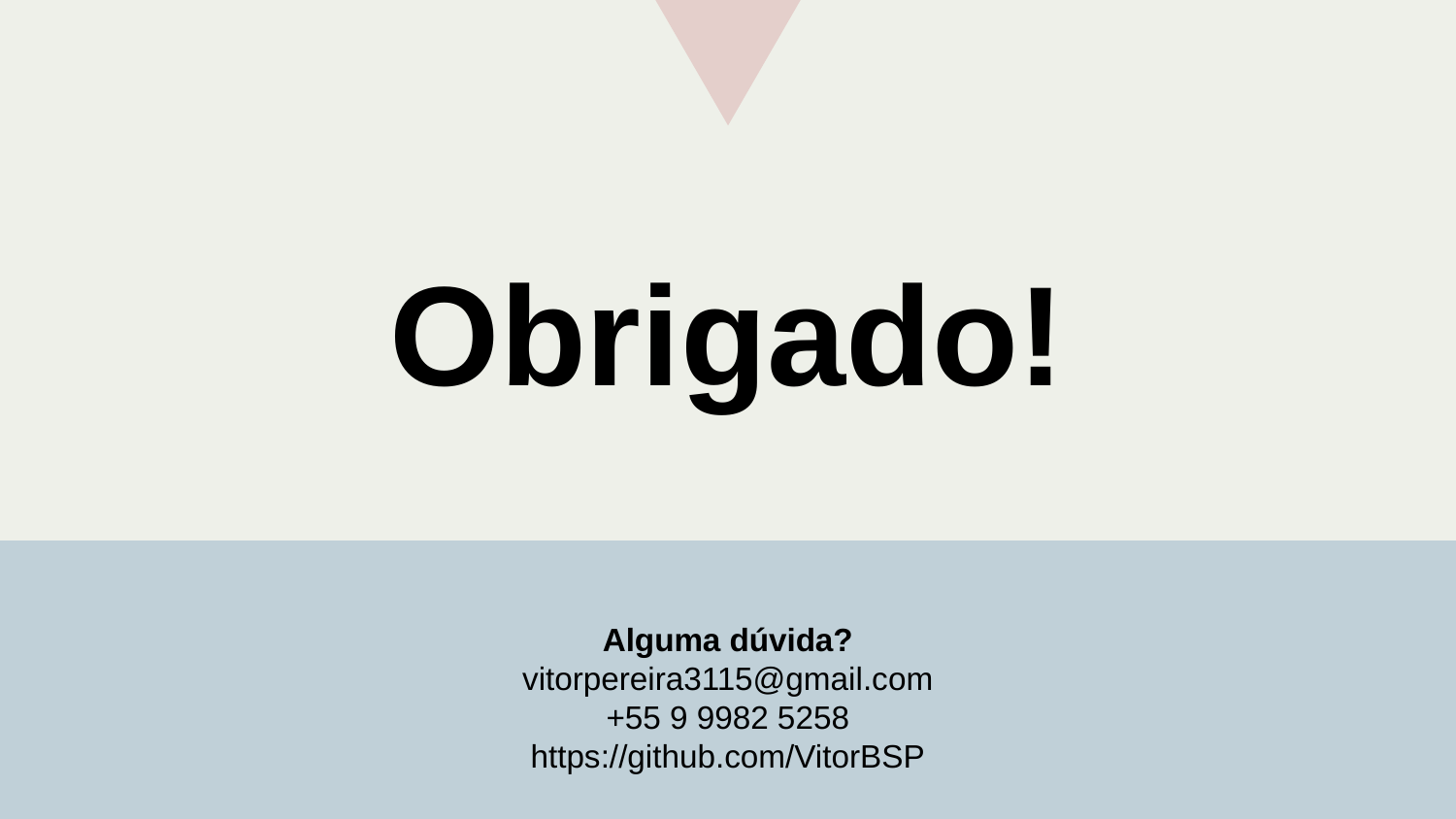

Obrigado!
Alguma dúvida?
vitorpereira3115@gmail.com
+55 9 9982 5258
https://github.com/VitorBSP